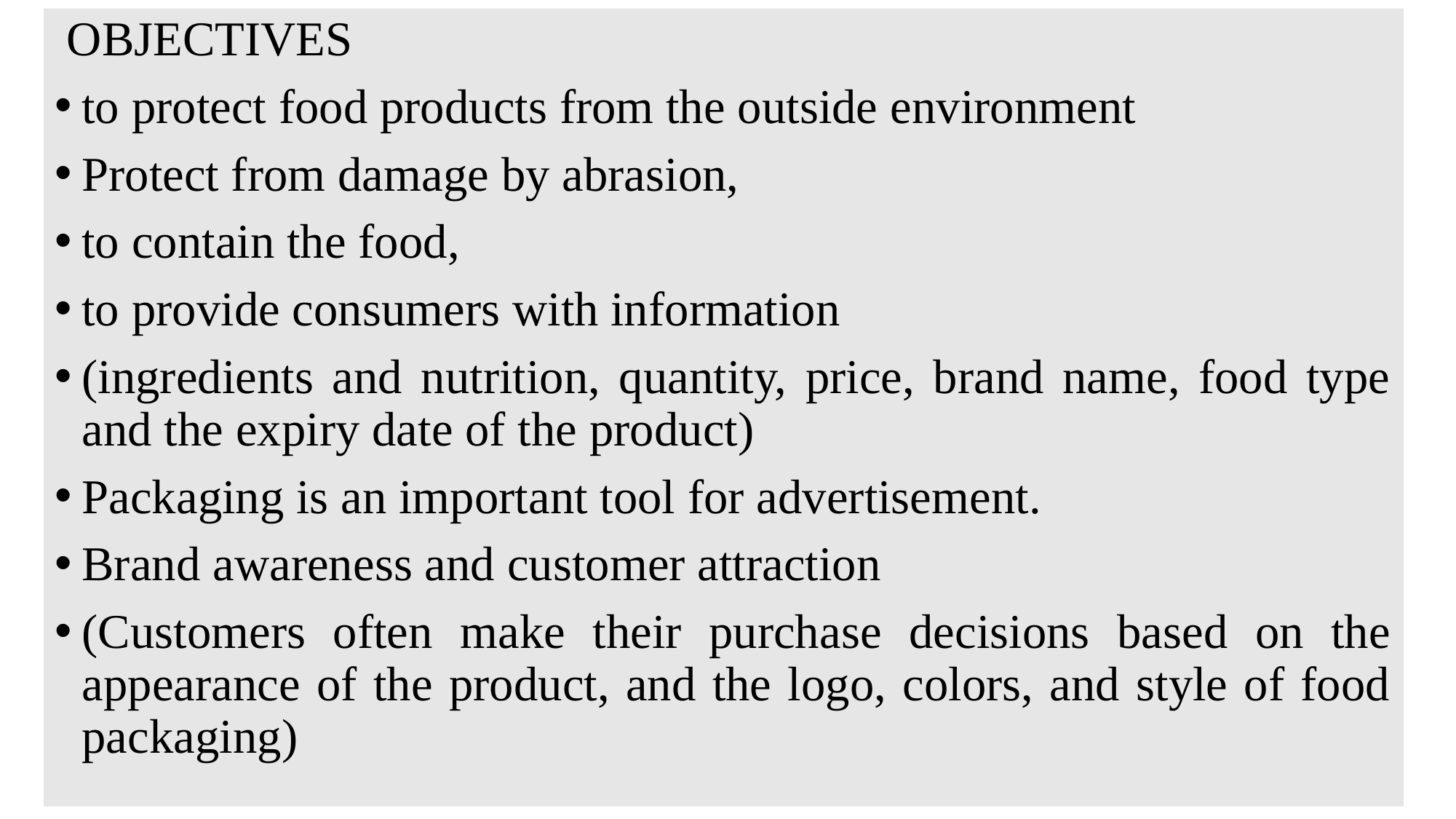

OBJECTIVES
to protect food products from the outside environment
Protect from damage by abrasion,
to contain the food,
to provide consumers with information
(ingredients and nutrition, quantity, price, brand name, food type and the expiry date of the product)
Packaging is an important tool for advertisement.
Brand awareness and customer attraction
(Customers often make their purchase decisions based on the appearance of the product, and the logo, colors, and style of food packaging)